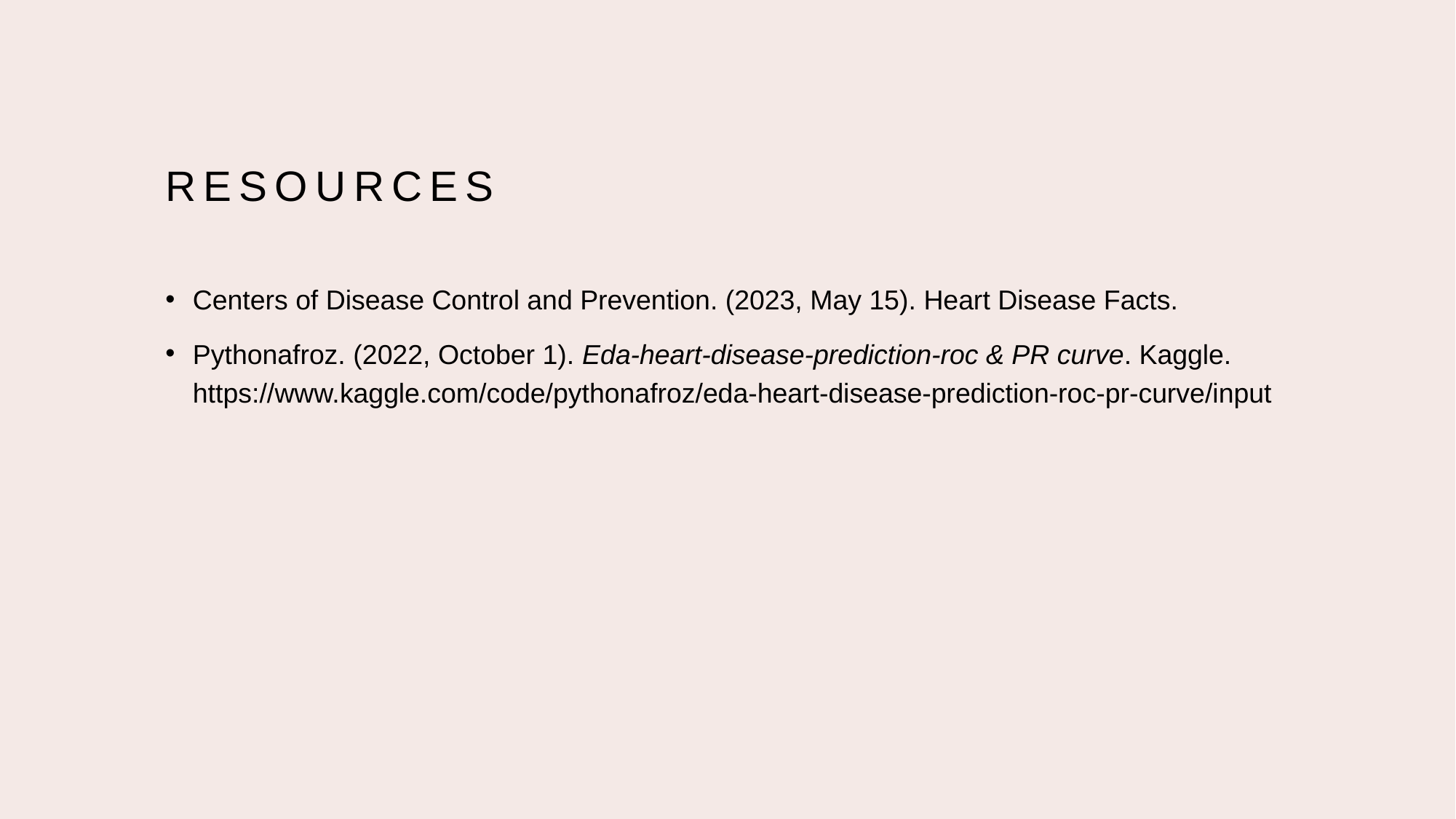

# Resources
Centers of Disease Control and Prevention. (2023, May 15). Heart Disease Facts.
Pythonafroz. (2022, October 1). Eda-heart-disease-prediction-roc & PR curve. Kaggle. https://www.kaggle.com/code/pythonafroz/eda-heart-disease-prediction-roc-pr-curve/input